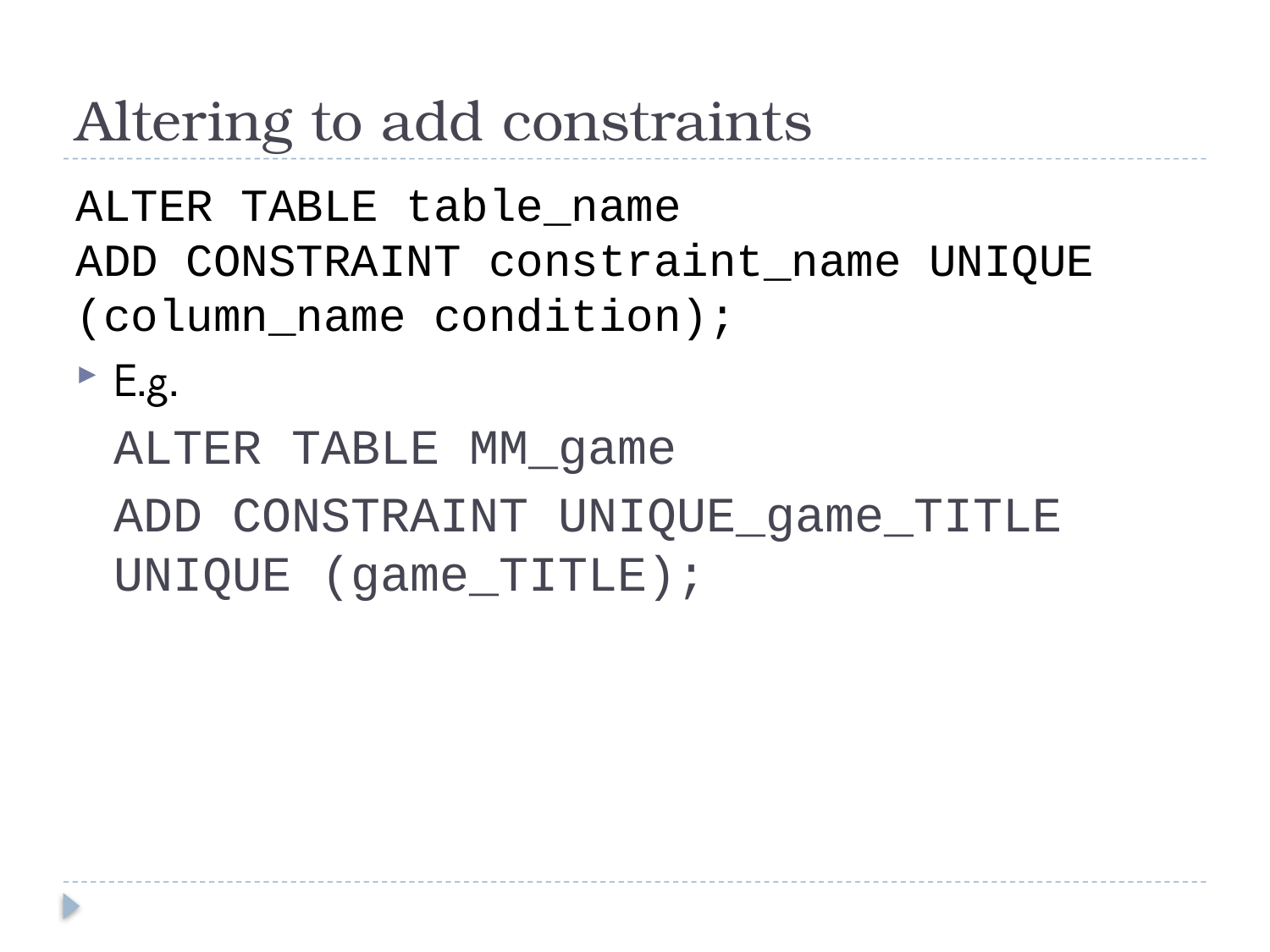

# Altering to add constraints
ALTER TABLE table_name
ADD CONSTRAINT constraint_name UNIQUE (column_name condition);
E.g.
ALTER TABLE MM_game
ADD CONSTRAINT UNIQUE_game_TITLE UNIQUE (game_TITLE);